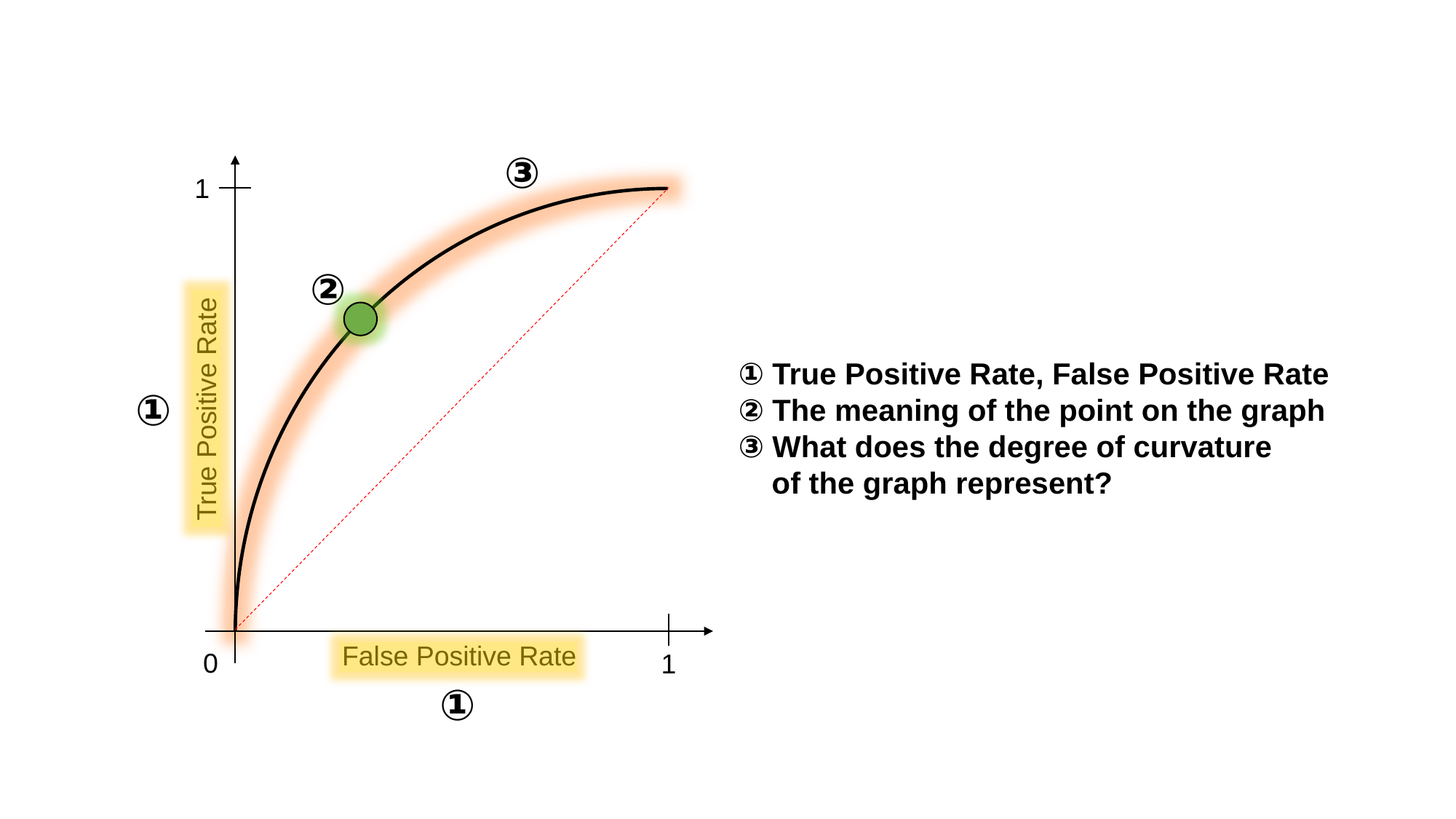

③
1

②

① True Positive Rate, False Positive Rate
② The meaning of the point on the graph
③ What does the degree of curvature
    of the graph represent?
①
True Positive Rate

False Positive Rate
0
1

①